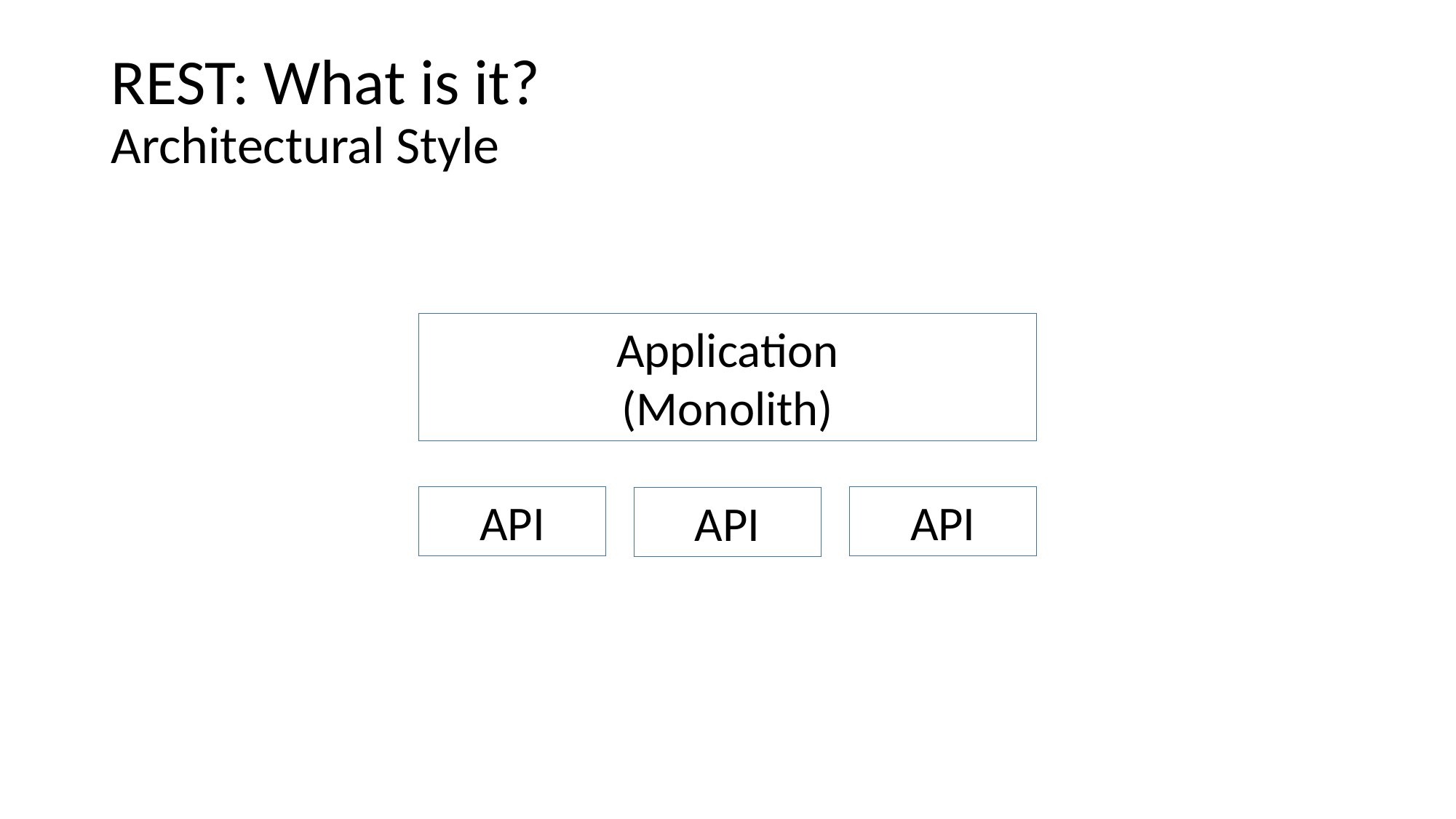

# REST: What is it? Architectural Style
Application
(Monolith)
API
API
API